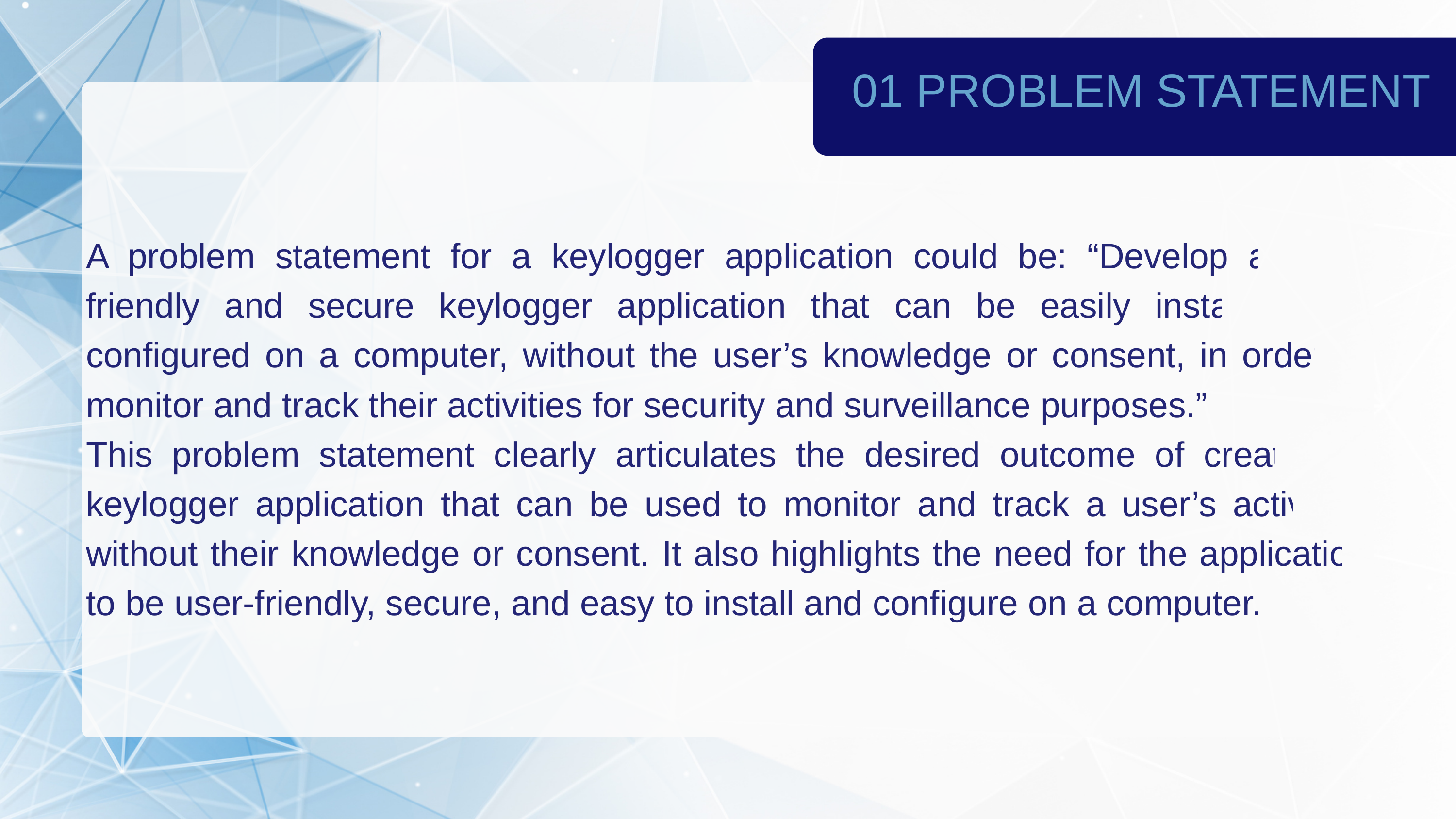

01 PROBLEM STATEMENT

A problem statement for a keylogger application could be: “Develop a user-friendly and secure keylogger application that can be easily installed and configured on a computer, without the user’s knowledge or consent, in order to monitor and track their activities for security and surveillance purposes.”
This problem statement clearly articulates the desired outcome of creating a keylogger application that can be used to monitor and track a user’s activities without their knowledge or consent. It also highlights the need for the application to be user-friendly, secure, and easy to install and configure on a computer.